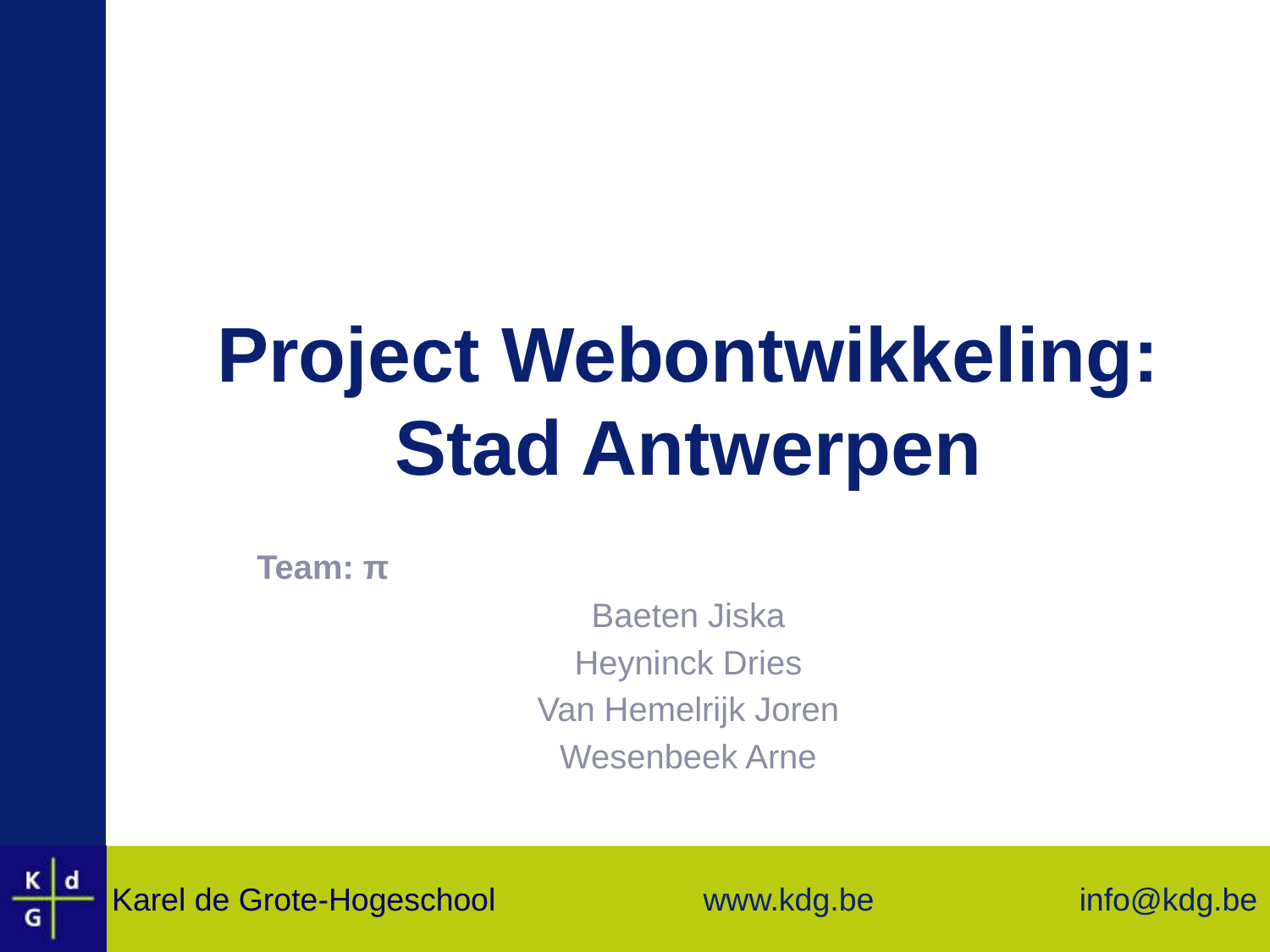

# Project Webontwikkeling: Stad Antwerpen
Team: π
Baeten Jiska
Heyninck Dries
Van Hemelrijk Joren
Wesenbeek Arne